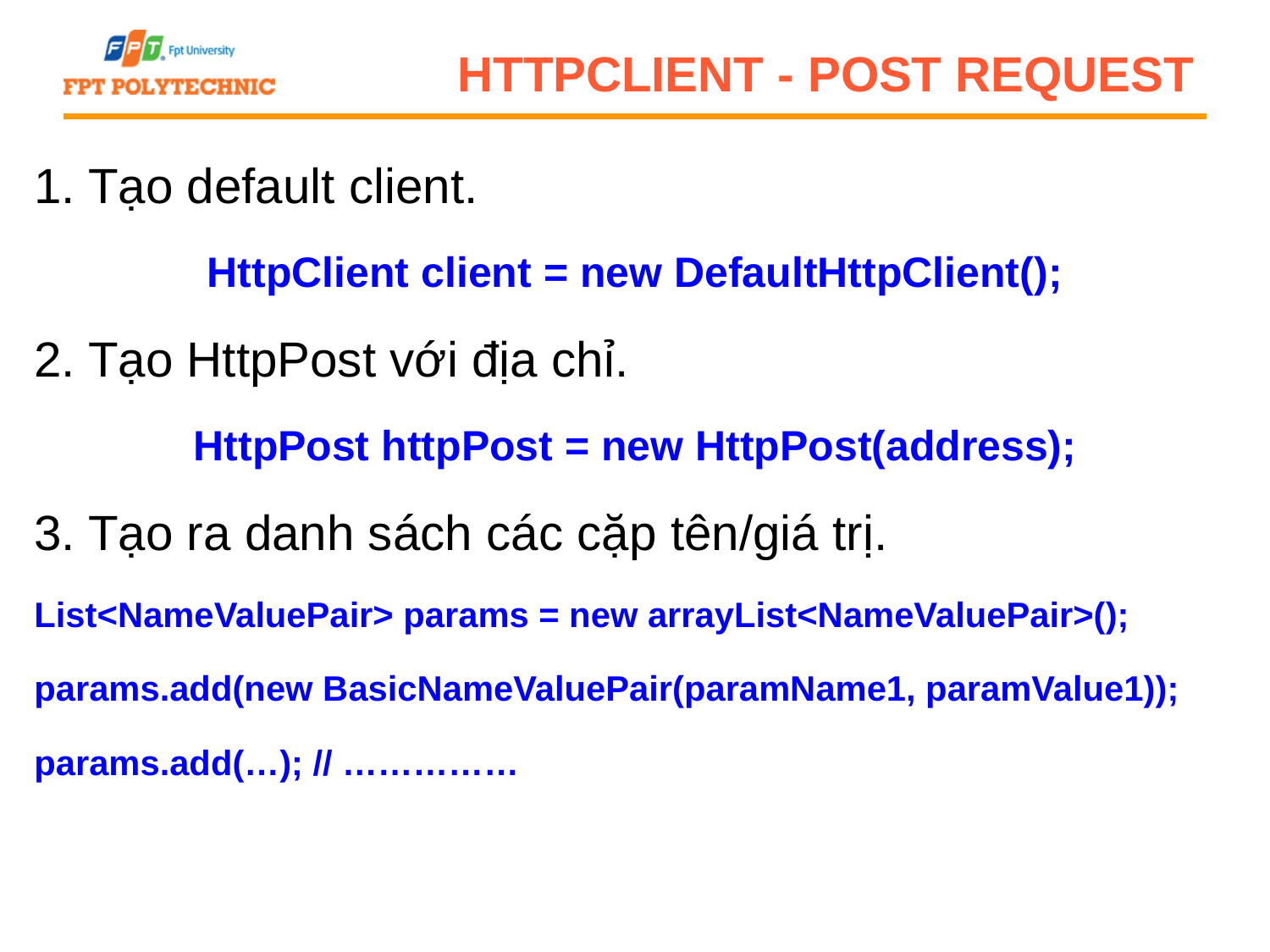

# HttpClient - Post Request
1. Tạo default client.
HttpClient client = new DefaultHttpClient();
2. Tạo HttpPost với địa chỉ.
HttpPost httpPost = new HttpPost(address);
3. Tạo ra danh sách các cặp tên/giá trị.
List<NameValuePair> params = new arrayList<NameValuePair>();
params.add(new BasicNameValuePair(paramName1, paramValue1));
params.add(…); // ……………